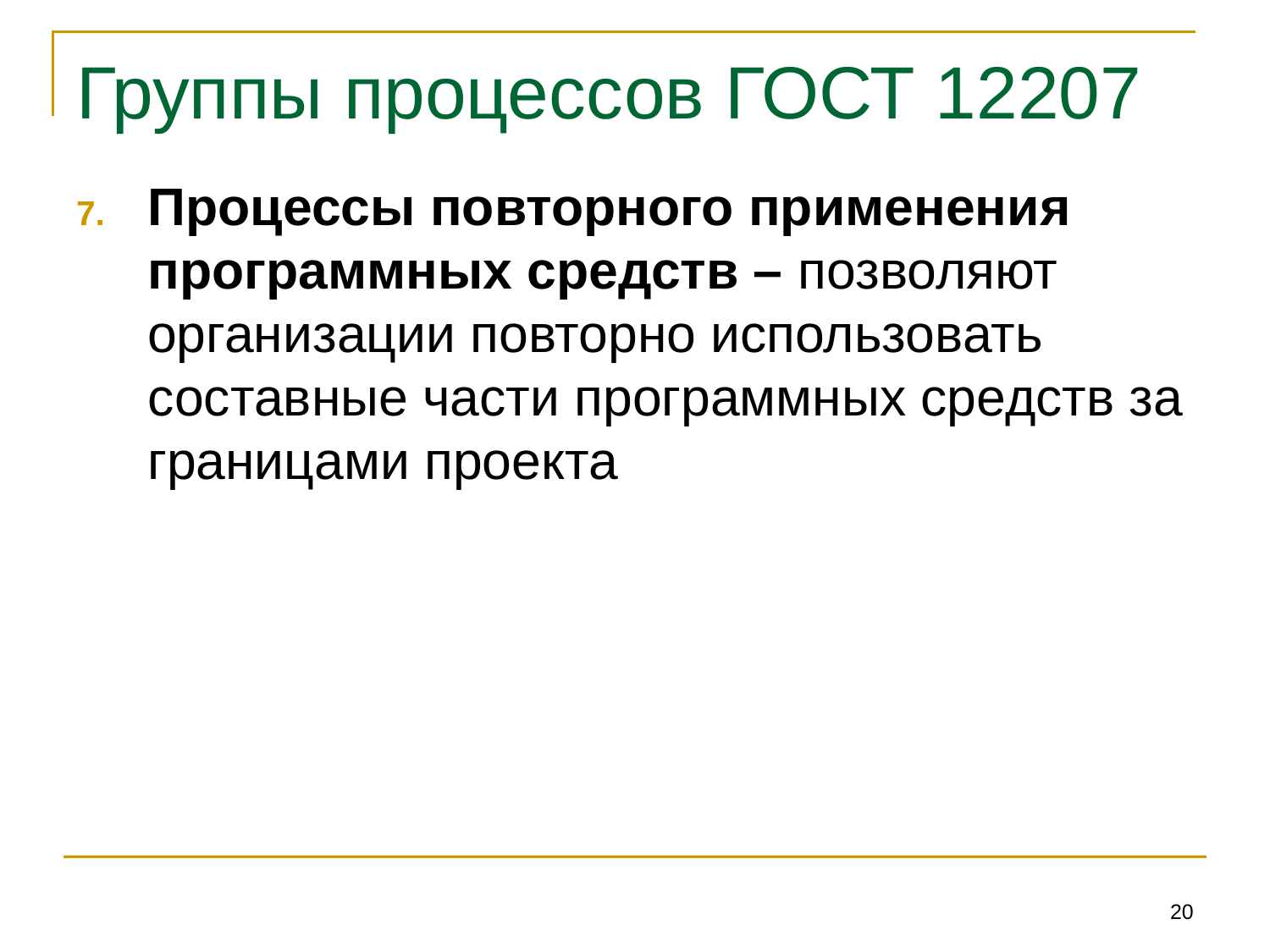

# Группы процессов ГОСТ 12207
Процессы повторного применения программных средств – позволяют организации повторно использовать составные части программных средств за границами проекта

20